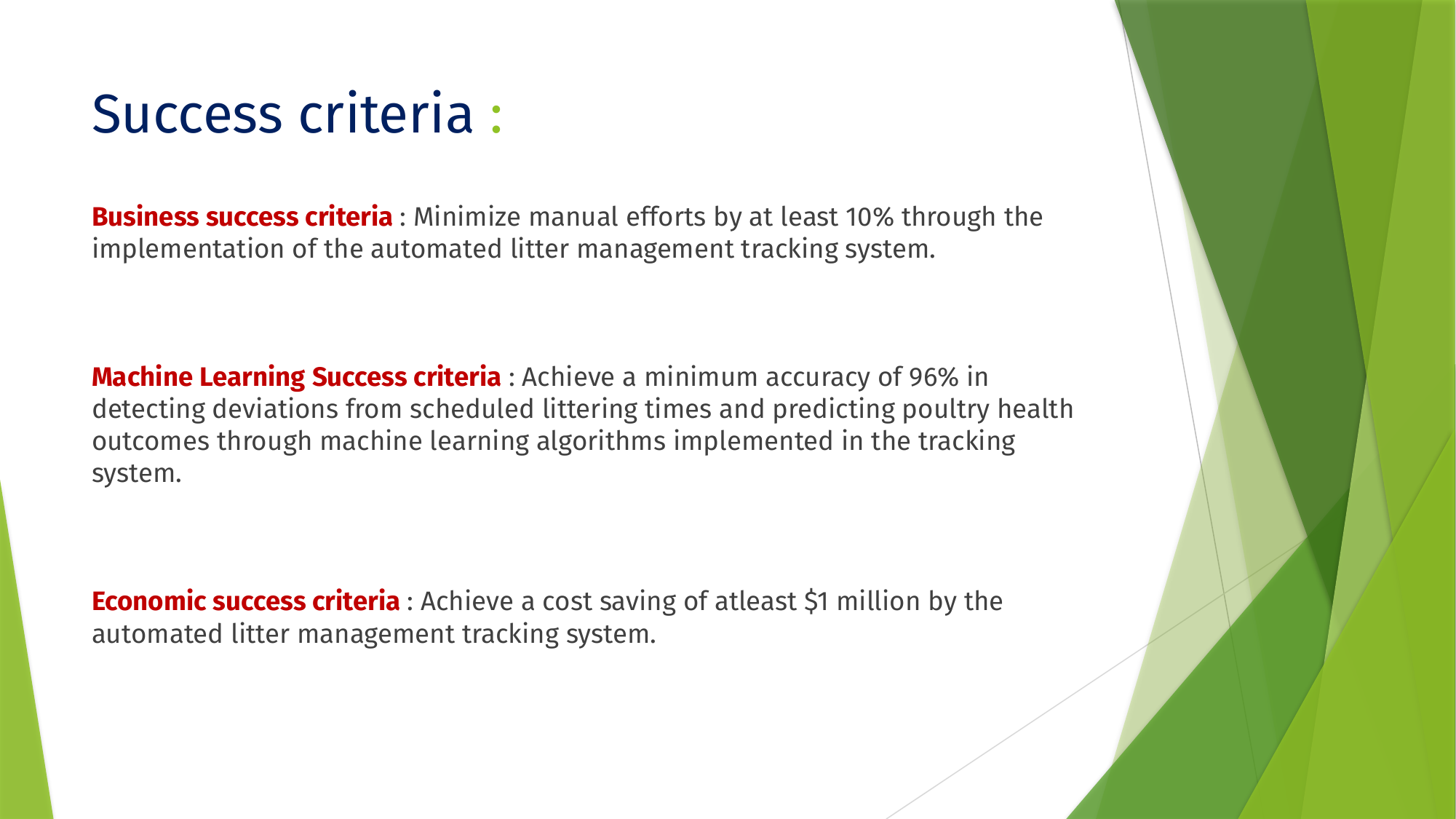

# Success criteria :
Business success criteria : Minimize manual efforts by at least 10% through the implementation of the automated litter management tracking system.
Machine Learning Success criteria : Achieve a minimum accuracy of 96% in detecting deviations from scheduled littering times and predicting poultry health outcomes through machine learning algorithms implemented in the tracking system.
Economic success criteria : Achieve a cost saving of atleast $1 million by the automated litter management tracking system.